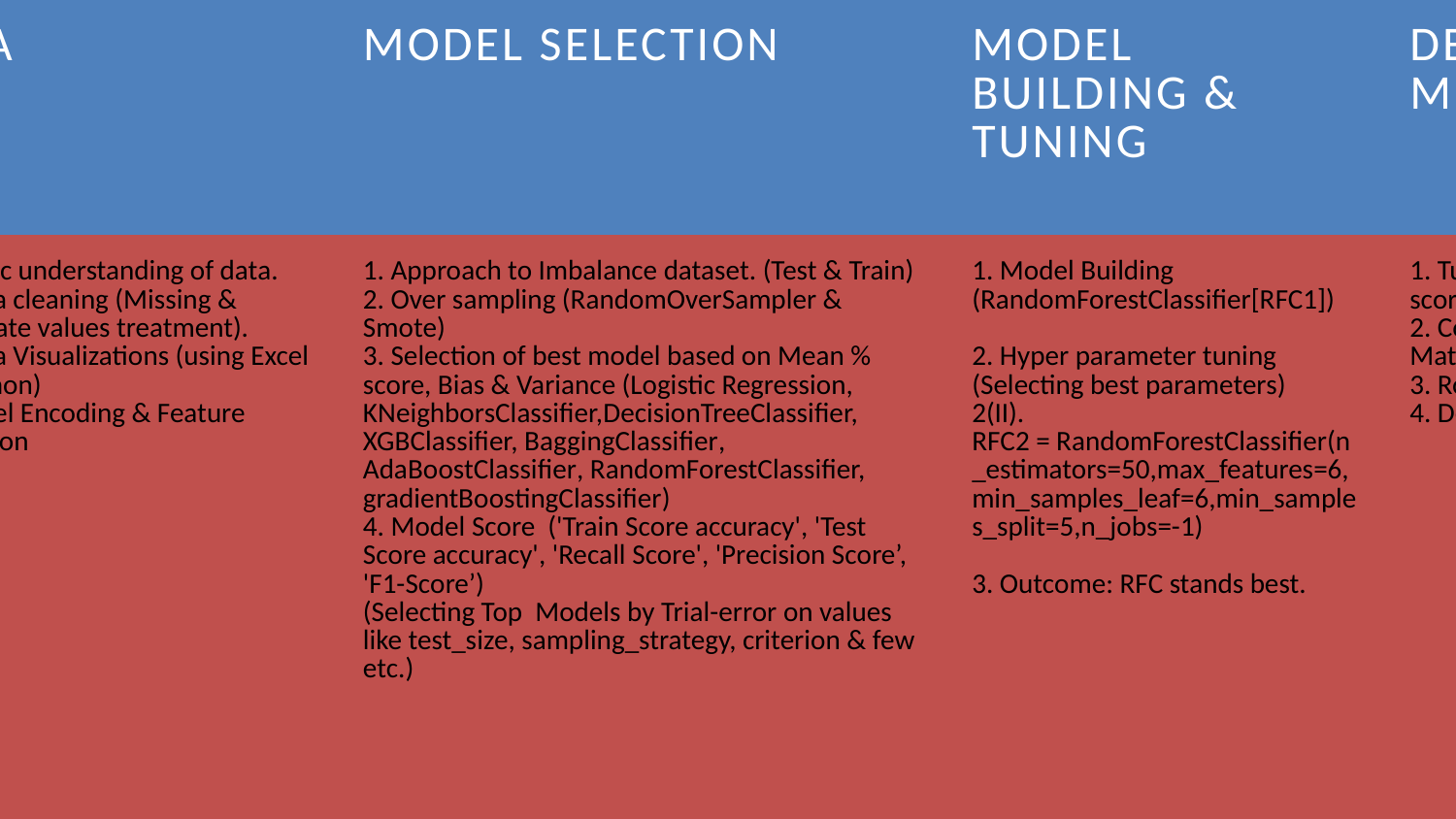

| EDA | Model selection | Model Building & Tuning | Deployment |
| --- | --- | --- | --- |
| 1. Basic understanding of data. 2. Data cleaning (Missing & duplicate values treatment). 3. Data Visualizations (using Excel & Python) 4. Label Encoding & Feature selection | 1. Approach to Imbalance dataset. (Test & Train) 2. Over sampling (RandomOverSampler & Smote) 3. Selection of best model based on Mean % score, Bias & Variance (Logistic Regression, KNeighborsClassifier,DecisionTreeClassifier, XGBClassifier, BaggingClassifier, AdaBoostClassifier, RandomForestClassifier, gradientBoostingClassifier) 4. Model Score ('Train Score accuracy', 'Test Score accuracy', 'Recall Score', 'Precision Score’, 'F1-Score’) (Selecting Top Models by Trial-error on values like test\_size, sampling\_strategy, criterion & few etc.) | 1. Model Building (RandomForestClassifier[RFC1]) 2. Hyper parameter tuning (Selecting best parameters) 2(II). RFC2 = RandomForestClassifier(n\_estimators=50,max\_features=6,min\_samples\_leaf=6,min\_samples\_split=5,n\_jobs=-1) 3. Outcome: RFC stands best. | 1. Tuned Model score. 2. Confusion Matrix. 3. Roc Curve. 4. Deployment |
Process Flowchart (Road Map)